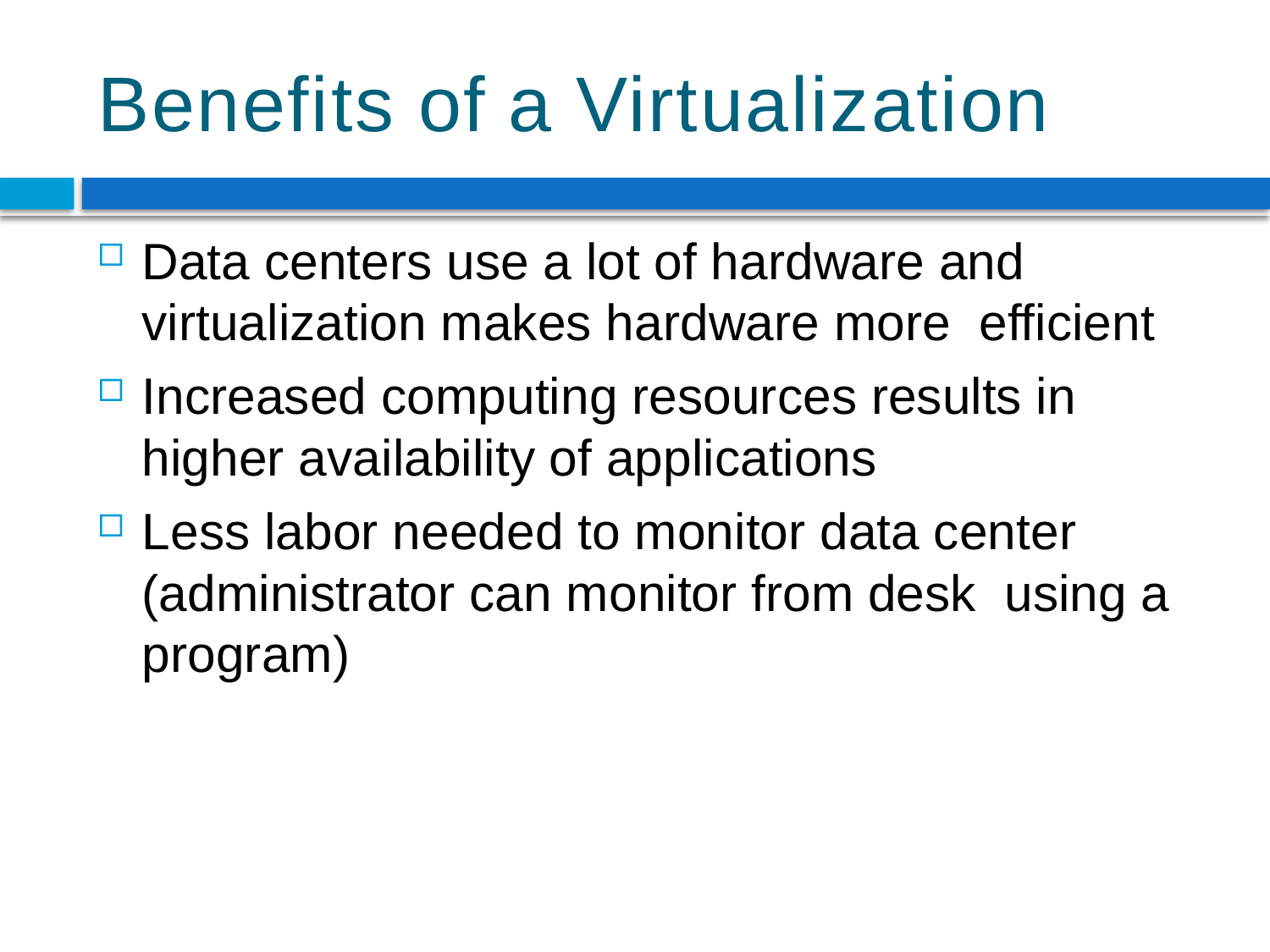

# Benefits of a Virtualization
Data centers use a lot of hardware and virtualization makes hardware more  efficient
Increased computing resources results in higher availability of applications
Less labor needed to monitor data center (administrator can monitor from desk  using a program)